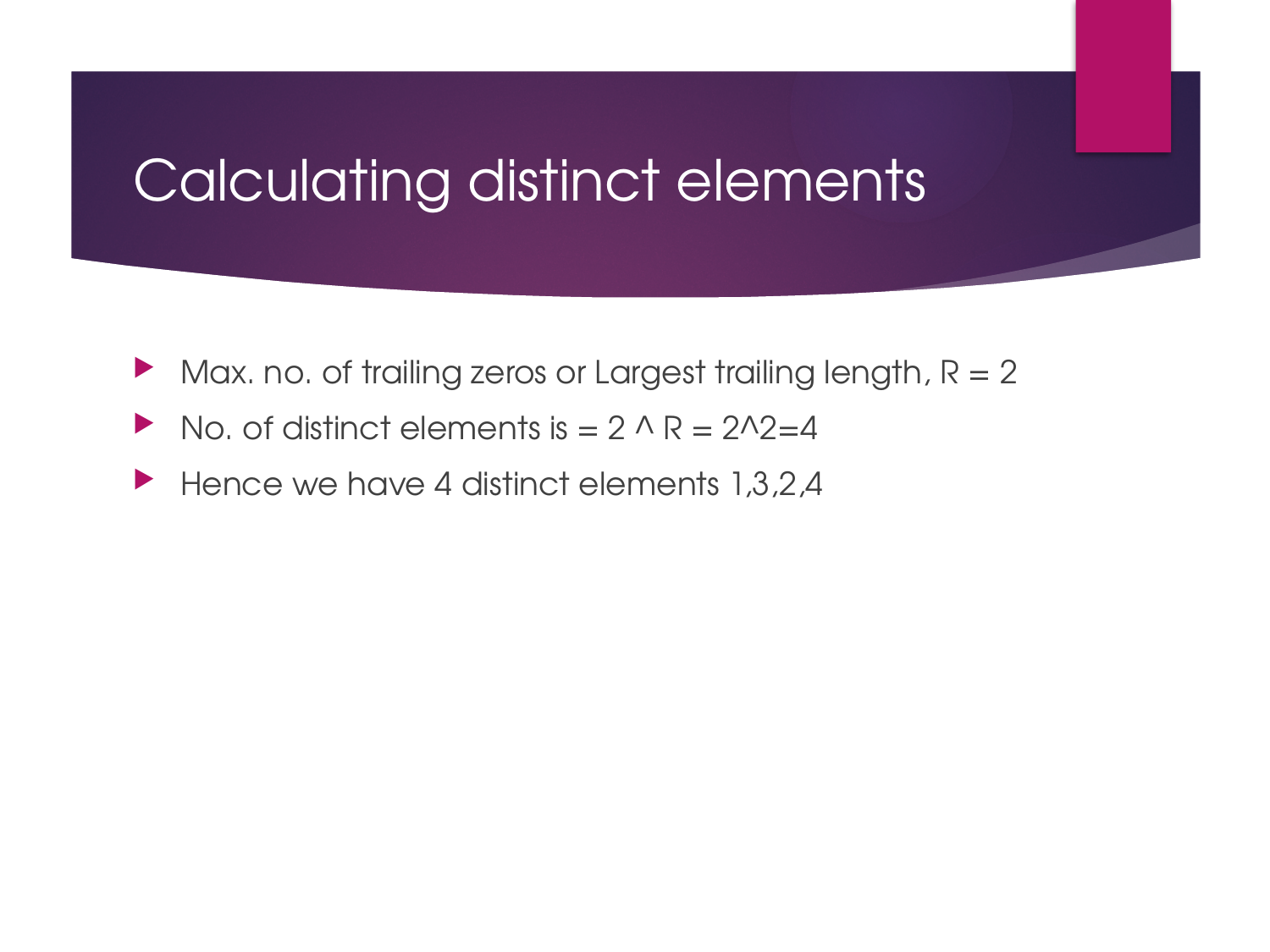

# Calculating distinct elements
Max. no. of trailing zeros or Largest trailing length, R = 2
No. of distinct elements is = 2 ^ R = 2^2=4
Hence we have 4 distinct elements 1,3,2,4